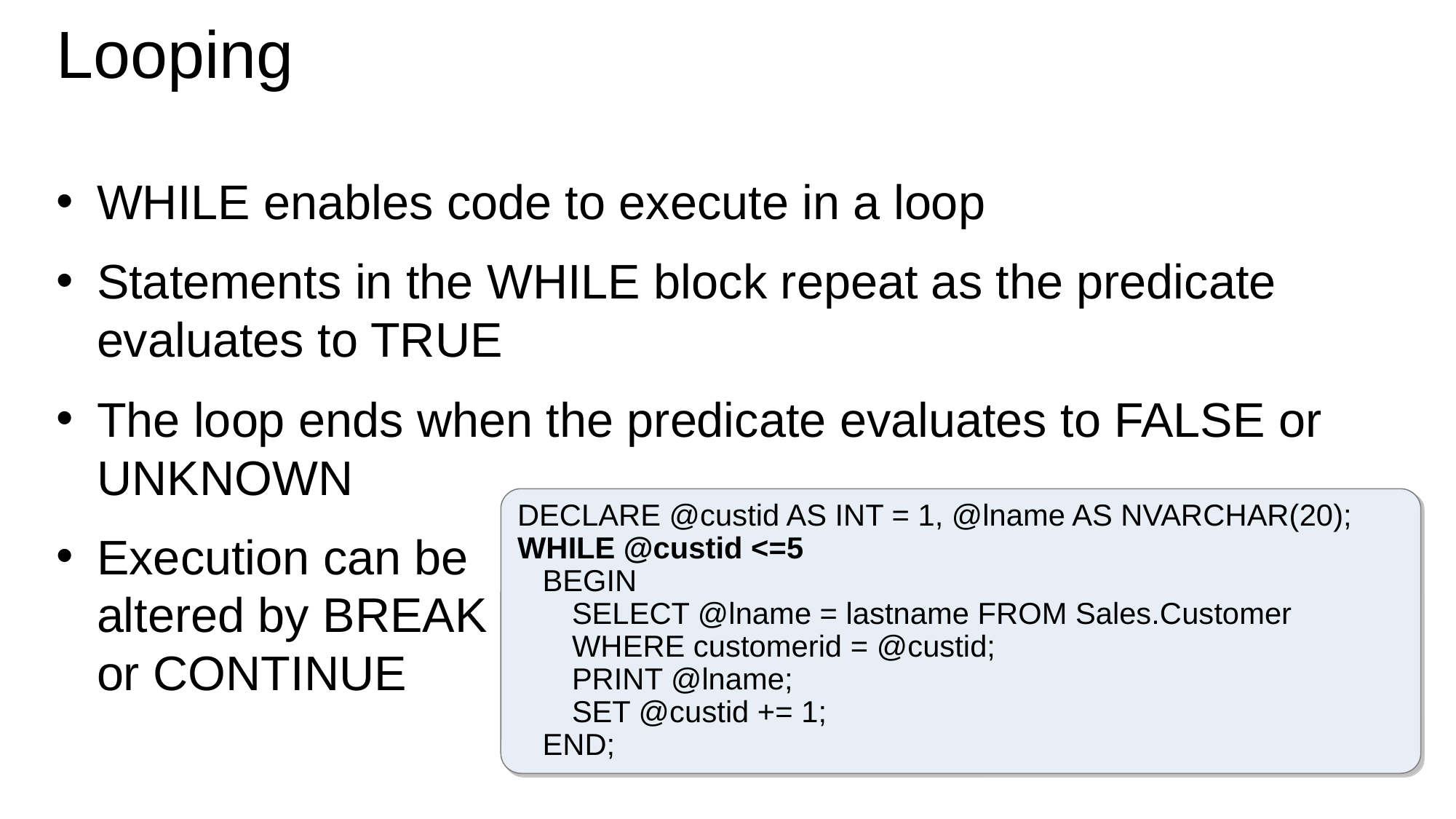

# Looping
WHILE enables code to execute in a loop
Statements in the WHILE block repeat as the predicate evaluates to TRUE
The loop ends when the predicate evaluates to FALSE or UNKNOWN
Execution can be
altered by BREAK
or CONTINUE
DECLARE @custid AS INT = 1, @lname AS NVARCHAR(20);
WHILE @custid <=5
   BEGIN
	SELECT @lname = lastname FROM Sales.Customer
	WHERE customerid = @custid;
	PRINT @lname;
	SET @custid += 1;
   END;